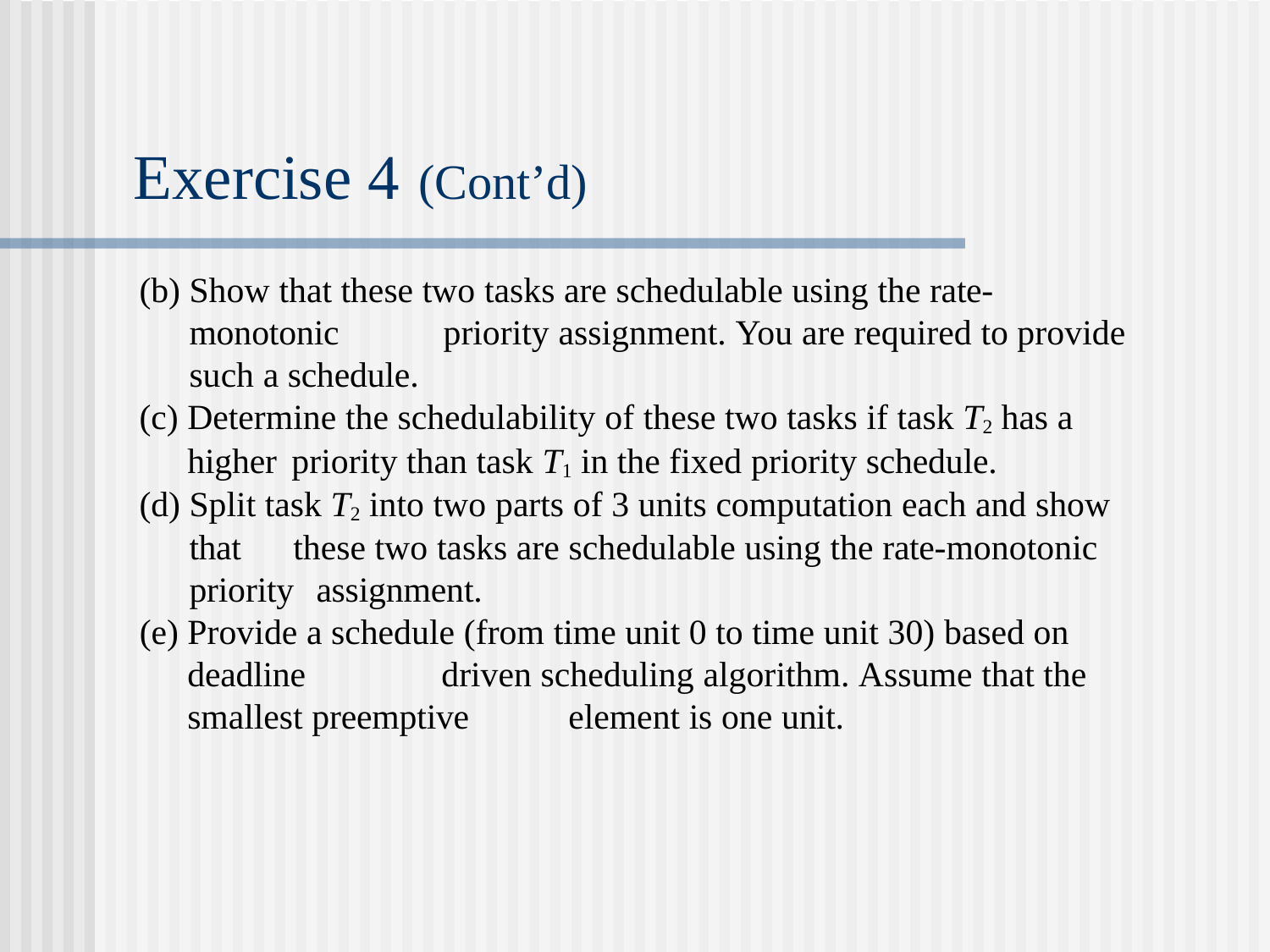

# Exercise 4 (Cont’d)
Show that these two tasks are schedulable using the rate-monotonic 	priority assignment. You are required to provide such a schedule.
Determine the schedulability of these two tasks if task T2 has a higher 	priority than task T1 in the fixed priority schedule.
Split task T2 into two parts of 3 units computation each and show that 	these two tasks are schedulable using the rate-monotonic priority 	assignment.
Provide a schedule (from time unit 0 to time unit 30) based on deadline 	driven scheduling algorithm. Assume that the smallest preemptive 	element is one unit.